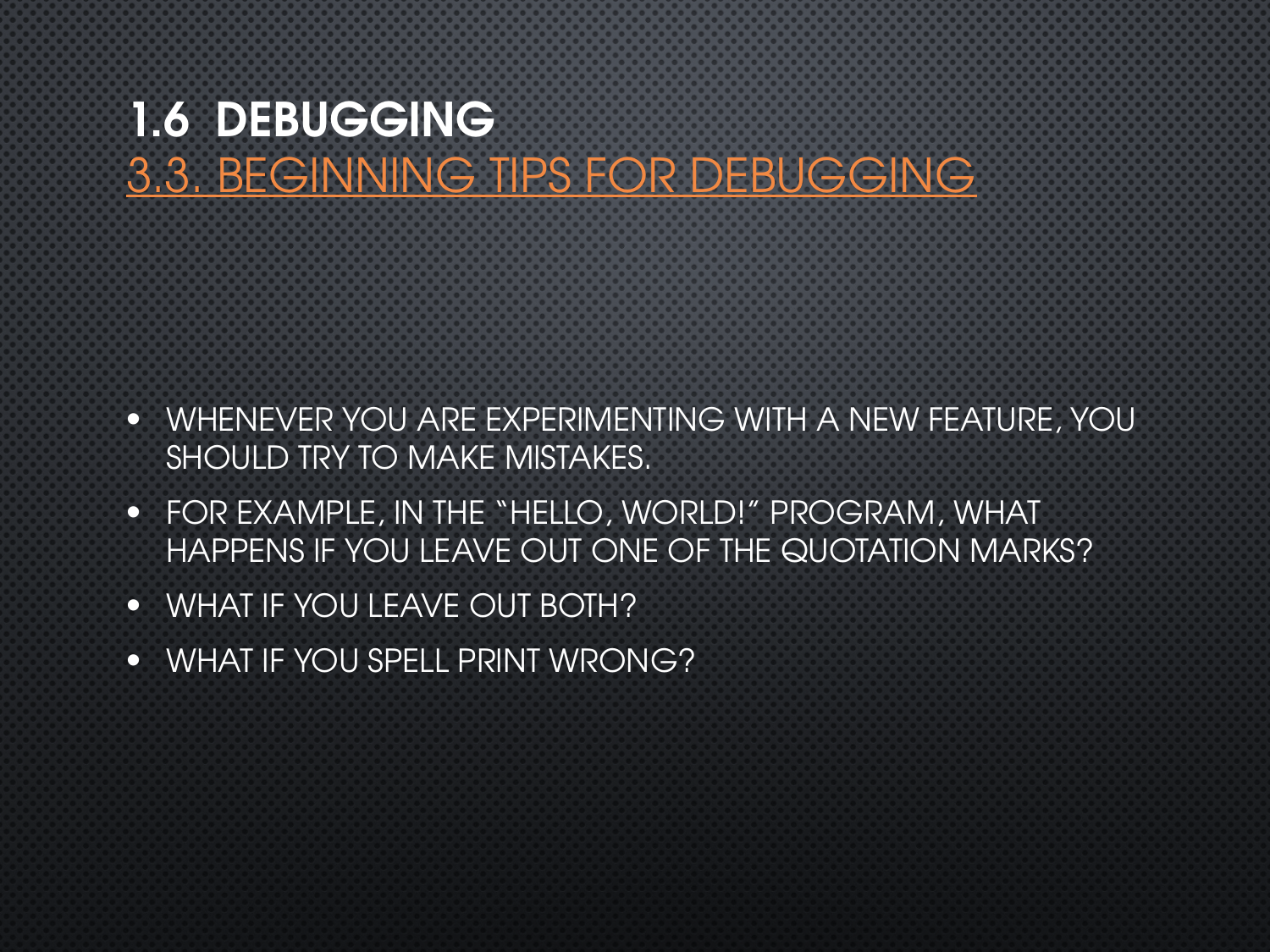

# 1.6  Debugging 3.3. Beginning tips for Debugging
Whenever you are experimenting with a new feature, you should try to make mistakes.
For example, in the “Hello, world!” program, what happens if you leave out one of the quotation marks?
What if you leave out both?
What if you spell print wrong?